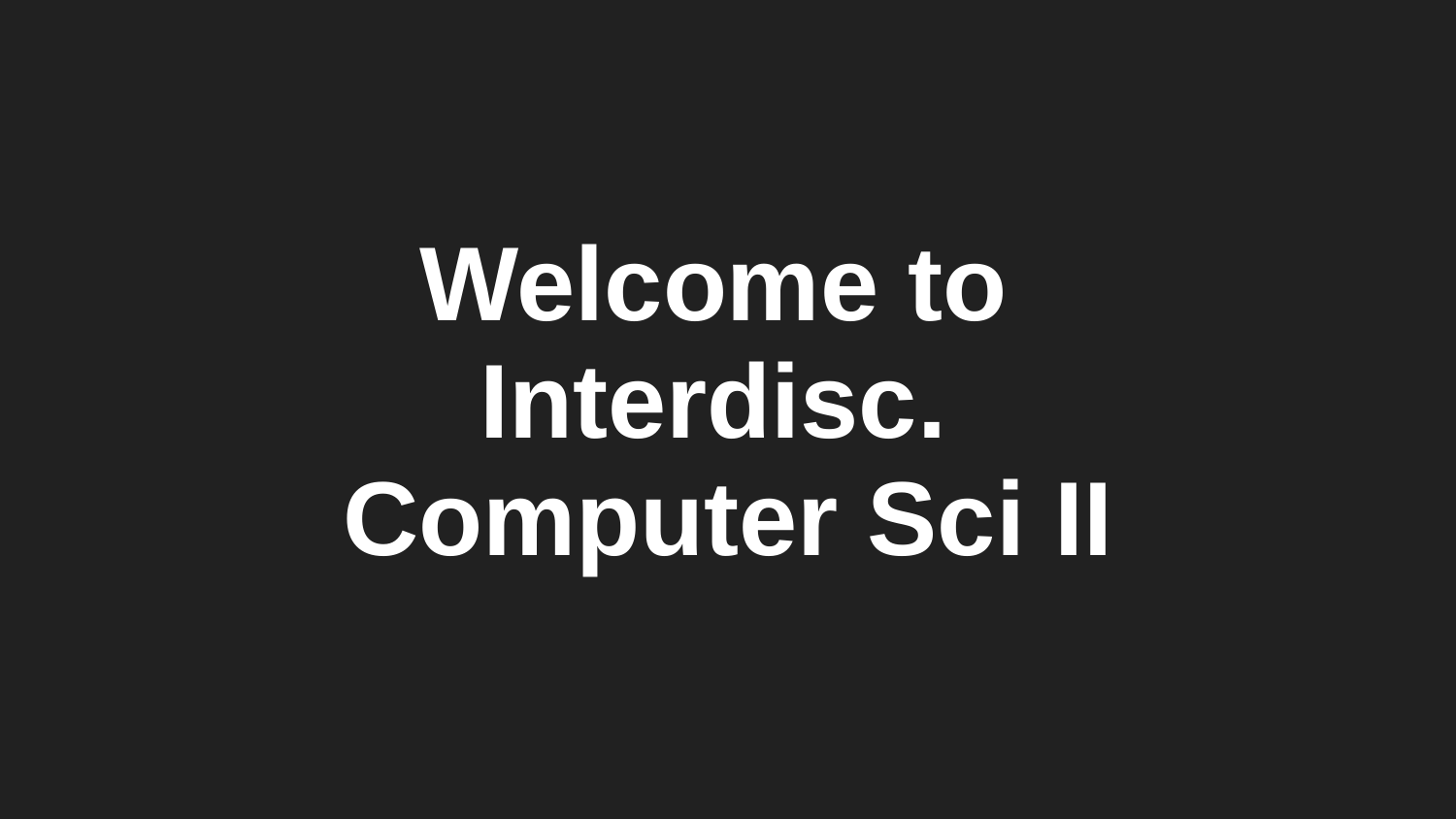

# Welcome to
Interdisc.
Computer Sci II